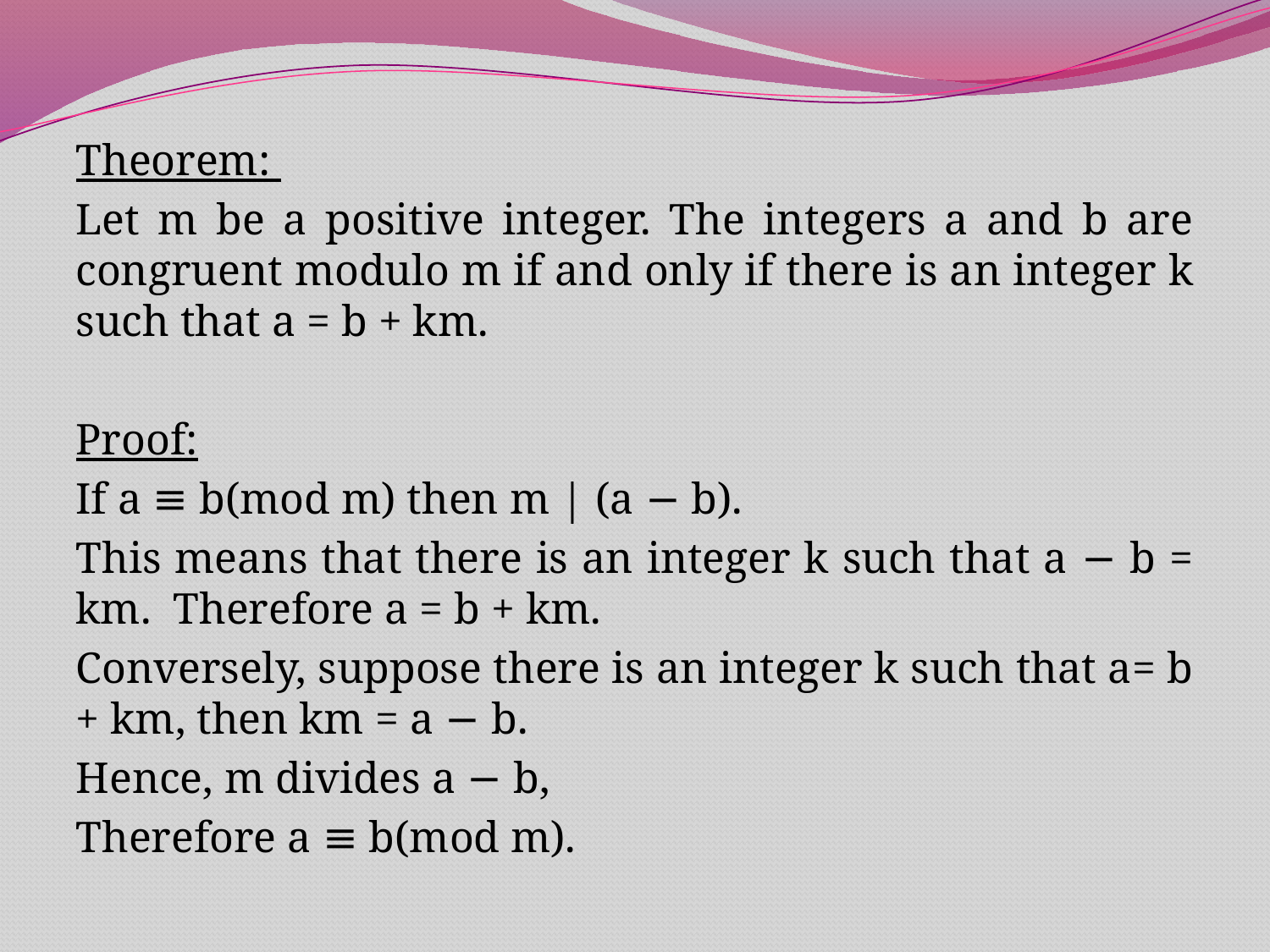

Theorem:
Let m be a positive integer. The integers a and b are congruent modulo m if and only if there is an integer k such that a = b + km.

Proof:
If a ≡ b(mod m) then m | (a − b).
This means that there is an integer k such that a − b = km.  Therefore a = b + km.
Conversely, suppose there is an integer k such that a= b + km, then km = a − b.
Hence, m divides a − b,
Therefore a ≡ b(mod m).